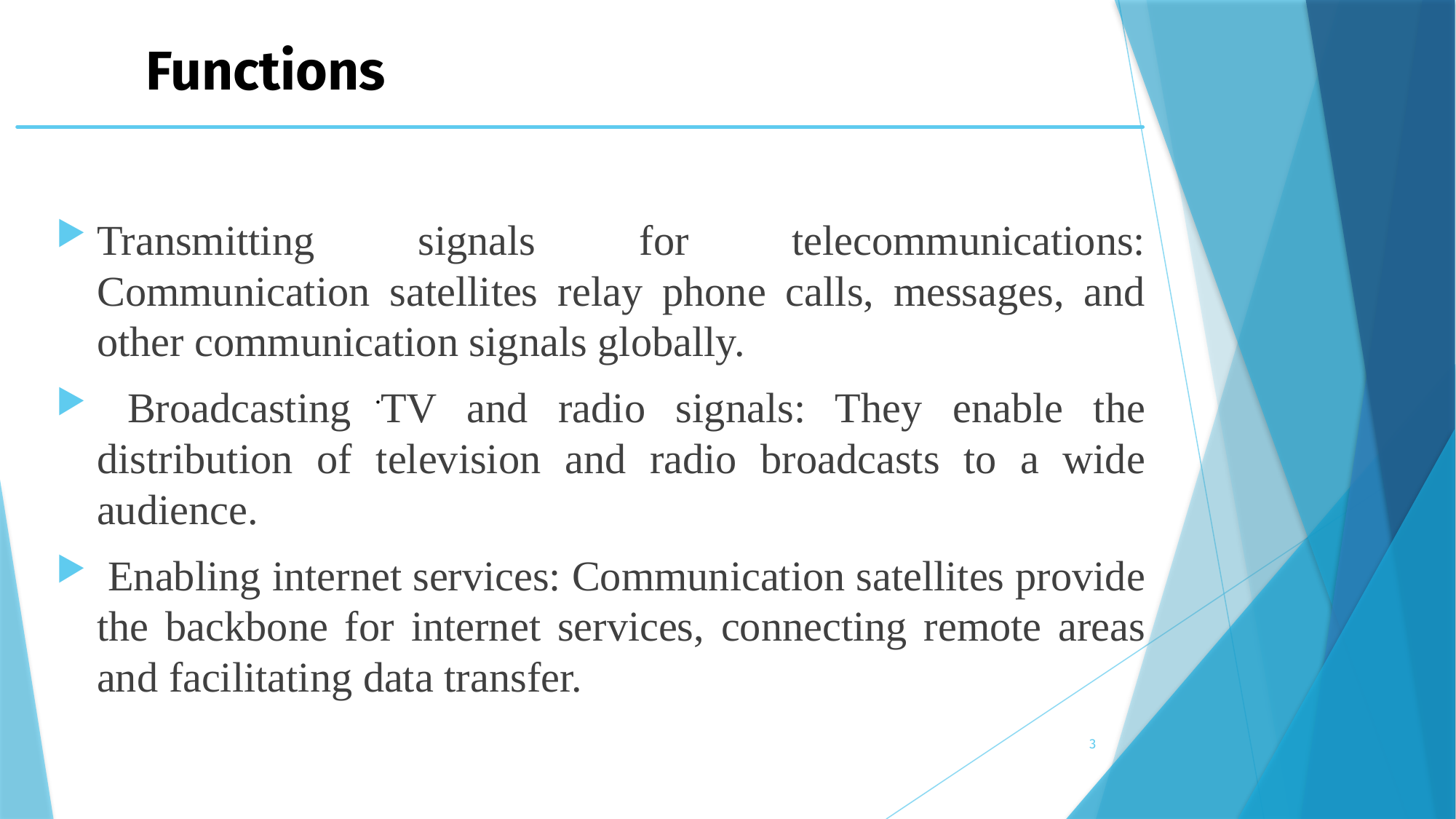

Functions

Transmitting signals for telecommunications: Communication satellites relay phone calls, messages, and other communication signals globally.
 Broadcasting TV and radio signals: They enable the distribution of television and radio broadcasts to a wide audience.
 Enabling internet services: Communication satellites provide the backbone for internet services, connecting remote areas and facilitating data transfer.
.
3